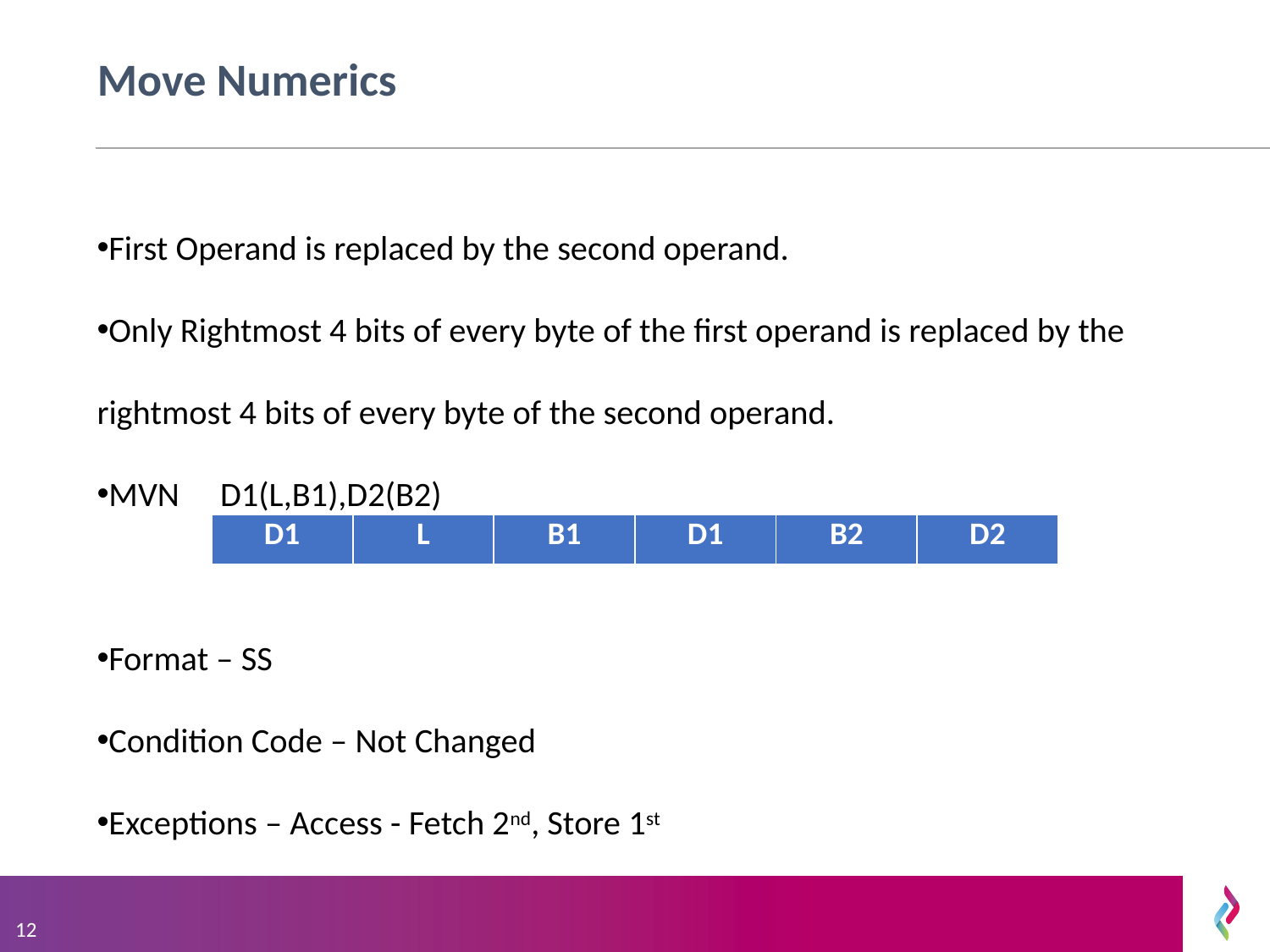

# Move Numerics
First Operand is replaced by the second operand.
Only Rightmost 4 bits of every byte of the first operand is replaced by the rightmost 4 bits of every byte of the second operand.
MVN		D1(L,B1),D2(B2)

Format – SS
Condition Code – Not Changed
Exceptions – Access - Fetch 2nd, Store 1st

| D1 | L | B1 | D1 | B2 | D2 |
| --- | --- | --- | --- | --- | --- |